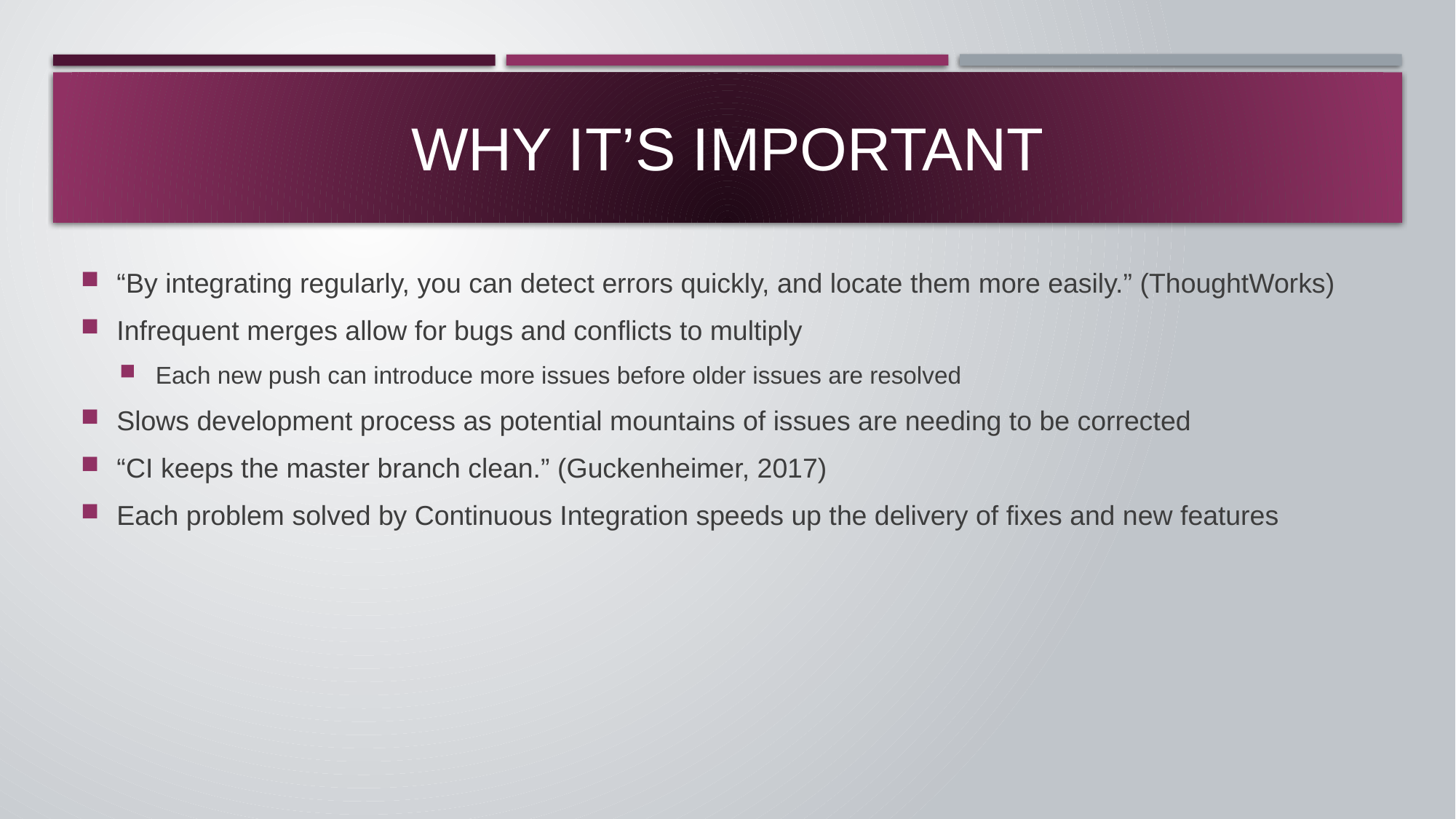

# Why it’s important
“By integrating regularly, you can detect errors quickly, and locate them more easily.” (ThoughtWorks)
Infrequent merges allow for bugs and conflicts to multiply
Each new push can introduce more issues before older issues are resolved
Slows development process as potential mountains of issues are needing to be corrected
“CI keeps the master branch clean.” (Guckenheimer, 2017)
Each problem solved by Continuous Integration speeds up the delivery of fixes and new features